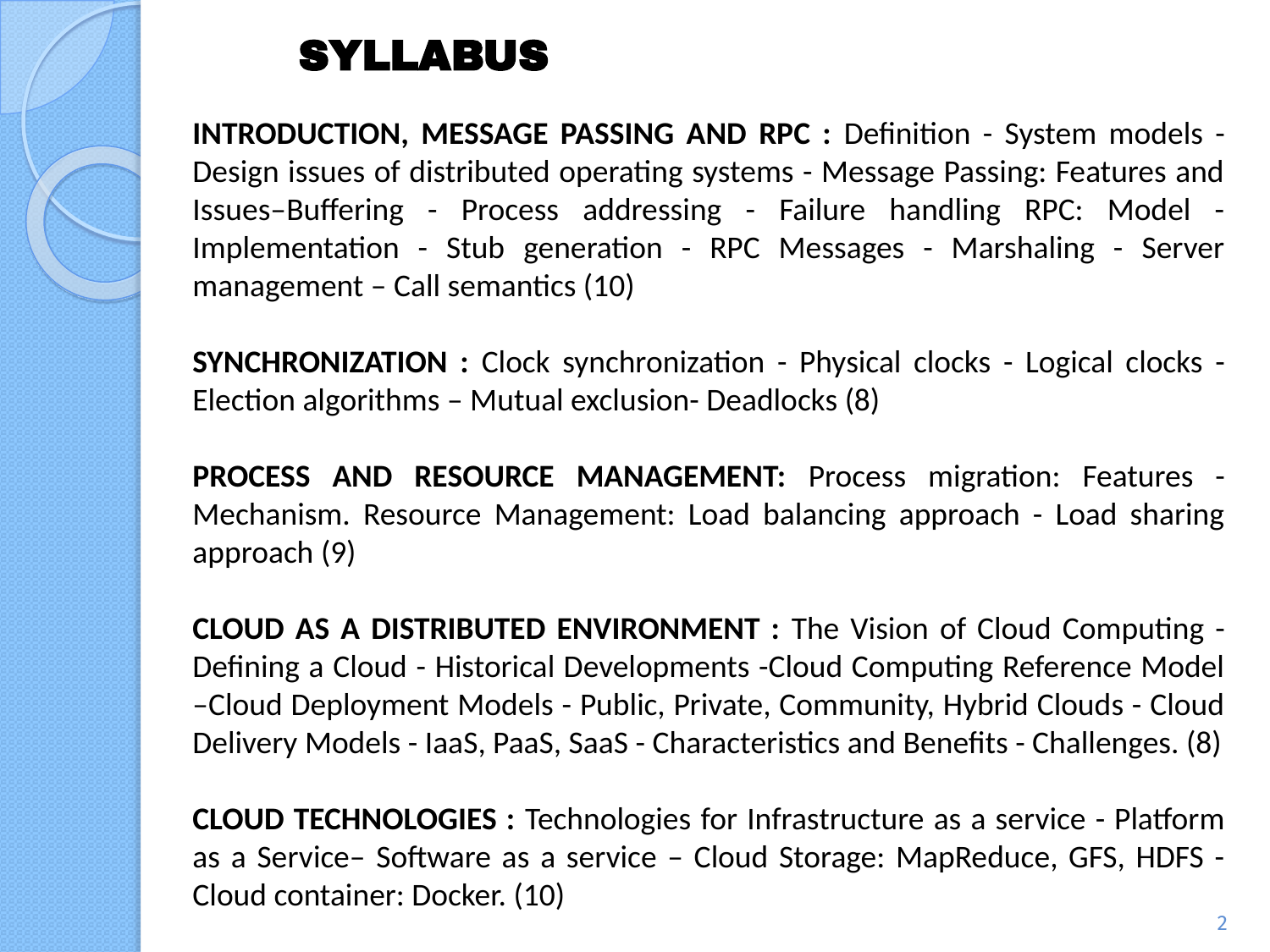

SYLLABUS
INTRODUCTION, MESSAGE PASSING AND RPC : Definition - System models - Design issues of distributed operating systems - Message Passing: Features and Issues–Buffering - Process addressing - Failure handling RPC: Model - Implementation - Stub generation - RPC Messages - Marshaling - Server management – Call semantics (10)

SYNCHRONIZATION : Clock synchronization - Physical clocks - Logical clocks - Election algorithms – Mutual exclusion- Deadlocks (8)

PROCESS AND RESOURCE MANAGEMENT: Process migration: Features - Mechanism. Resource Management: Load balancing approach - Load sharing approach (9)

CLOUD AS A DISTRIBUTED ENVIRONMENT : The Vision of Cloud Computing - Defining a Cloud - Historical Developments -Cloud Computing Reference Model –Cloud Deployment Models - Public, Private, Community, Hybrid Clouds - Cloud Delivery Models - IaaS, PaaS, SaaS - Characteristics and Benefits - Challenges. (8)

CLOUD TECHNOLOGIES : Technologies for Infrastructure as a service - Platform as a Service– Software as a service – Cloud Storage: MapReduce, GFS, HDFS - Cloud container: Docker. (10)

2